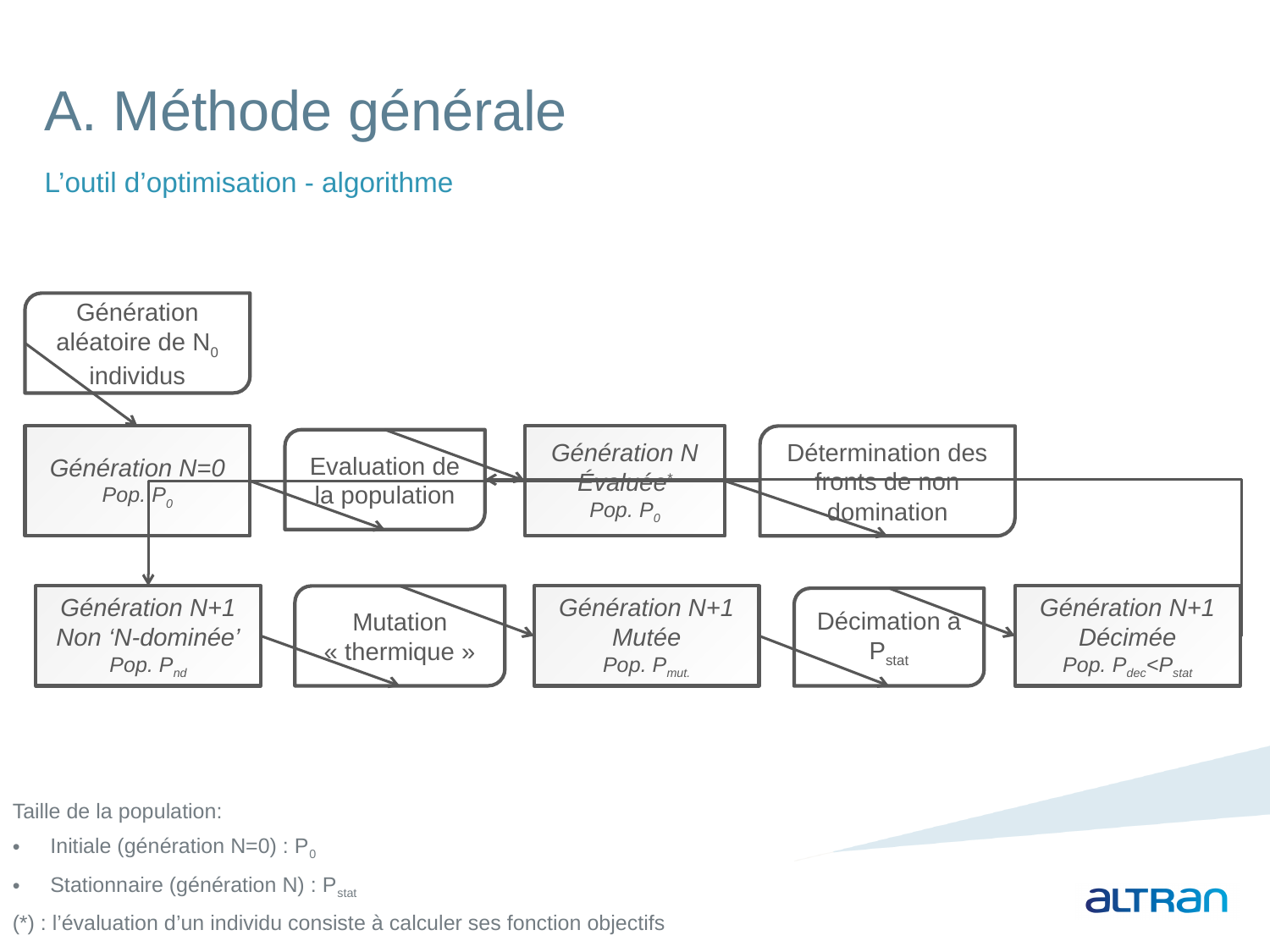

# A. Méthode générale
L’outil d’optimisation - algorithme
Génération aléatoire de N0 individus
Génération N=0
Pop. P0
Génération N
Évaluée*
Pop. P0
Détermination des fronts de non domination
Evaluation de la population
Génération N+1
Mutée
Pop. Pmut.
Génération N+1
Non ‘N-dominée’
Pop. Pnd
Mutation « thermique »
Génération N+1
Décimée
Pop. Pdec<Pstat
Décimation à Pstat
Taille de la population:
Initiale (génération N=0) : P0
Stationnaire (génération N) : Pstat
(*) : l’évaluation d’un individu consiste à calculer ses fonction objectifs